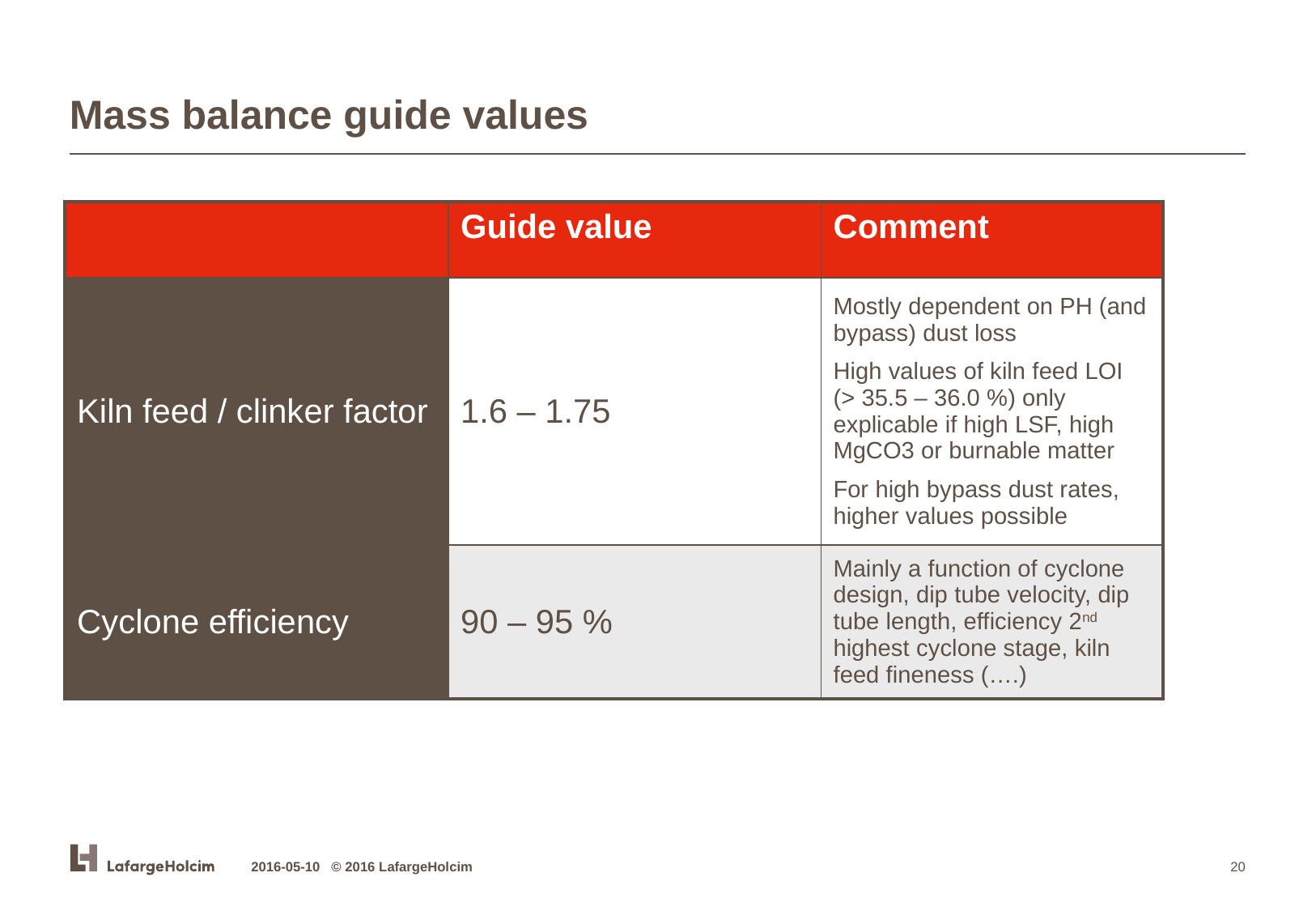

# Mass balance guide values

|  | Guide value | Comment |
| --- | --- | --- |
| Kiln feed / clinker factor | 1.6 – 1.75 | Mostly dependent on PH (and bypass) dust loss High values of kiln feed LOI (> 35.5 – 36.0 %) only explicable if high LSF, high MgCO3 or burnable matter For high bypass dust rates, higher values possible |
| Cyclone efficiency | 90 – 95 % | Mainly a function of cyclone design, dip tube velocity, dip tube length, efficiency 2nd highest cyclone stage, kiln feed fineness (….) |
2016-05-10   © 2016 LafargeHolcim
20